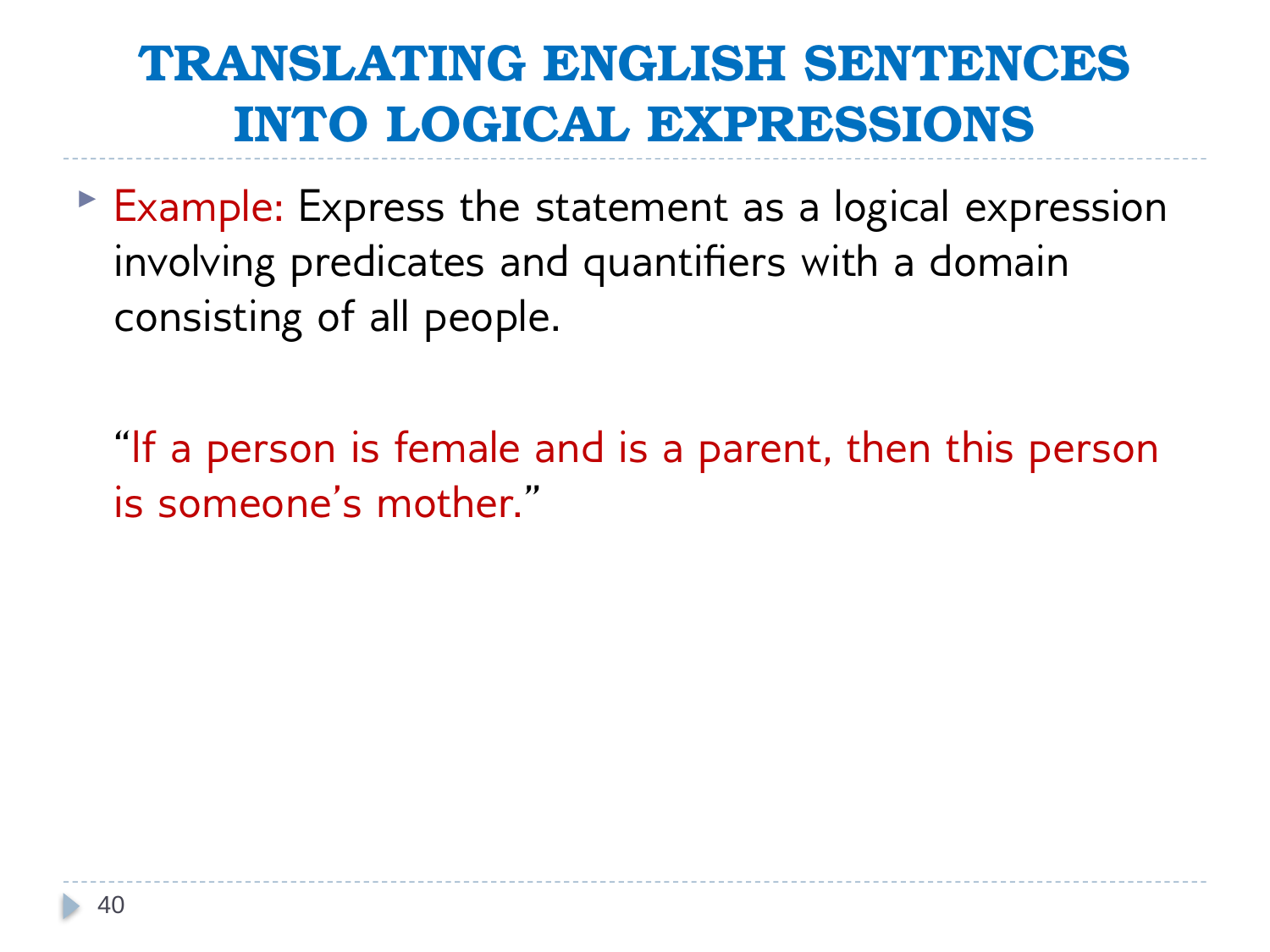

# TRANSLATING ENGLISH SENTENCES INTO LOGICAL EXPRESSIONS
Example: Express the statement as a logical expression involving predicates and quantifiers with a domain consisting of all people.

	“If a person is female and is a parent, then this person is someone’s mother.”
40